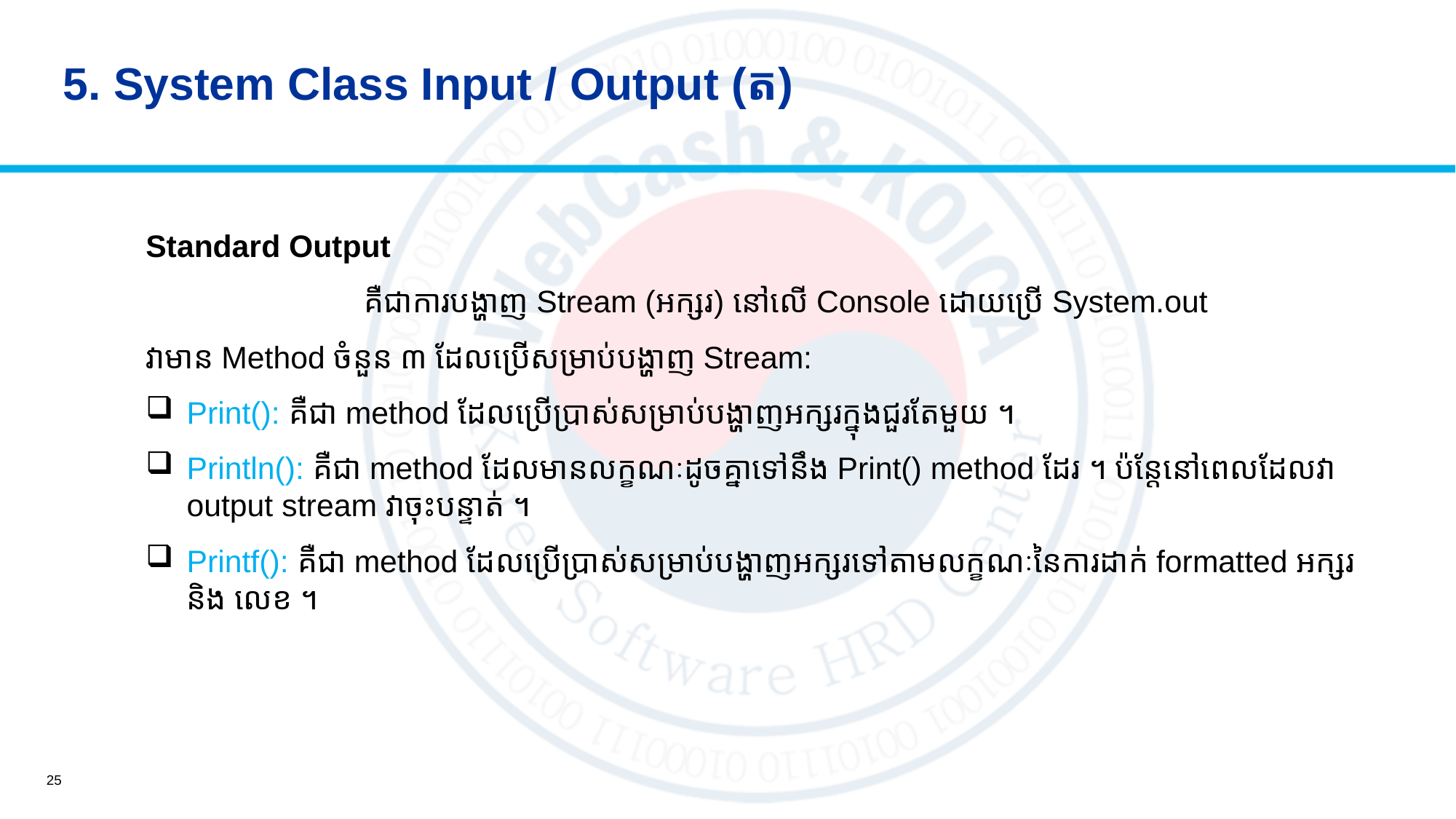

# 5. System Class Input / Output (ត)
Standard Output
		គឺជាការបង្ហាញ Stream (អក្សរ) នៅលើ Console ដោយប្រើ System.out
វាមាន Method ចំនួន ៣ ដែលប្រើសម្រាប់បង្ហាញ Stream:
Print(): គឺជា method ដែលប្រើប្រាស់សម្រាប់បង្ហាញអក្សរក្នុងជួរតែមួយ ។
Println(): គឺជា method ដែលមានលក្ខណៈដូចគ្នាទៅនឹង Print() method ដែរ ។ ប៉ន្ដែនៅពេលដែលវា output stream វាចុះបន្ទាត់ ។
Printf(): គឺជា method ដែលប្រើប្រាស់សម្រាប់បង្ហាញអក្សរទៅតាមលក្ខណៈនៃការដាក់ formatted អក្សរ និង លេខ ។
25